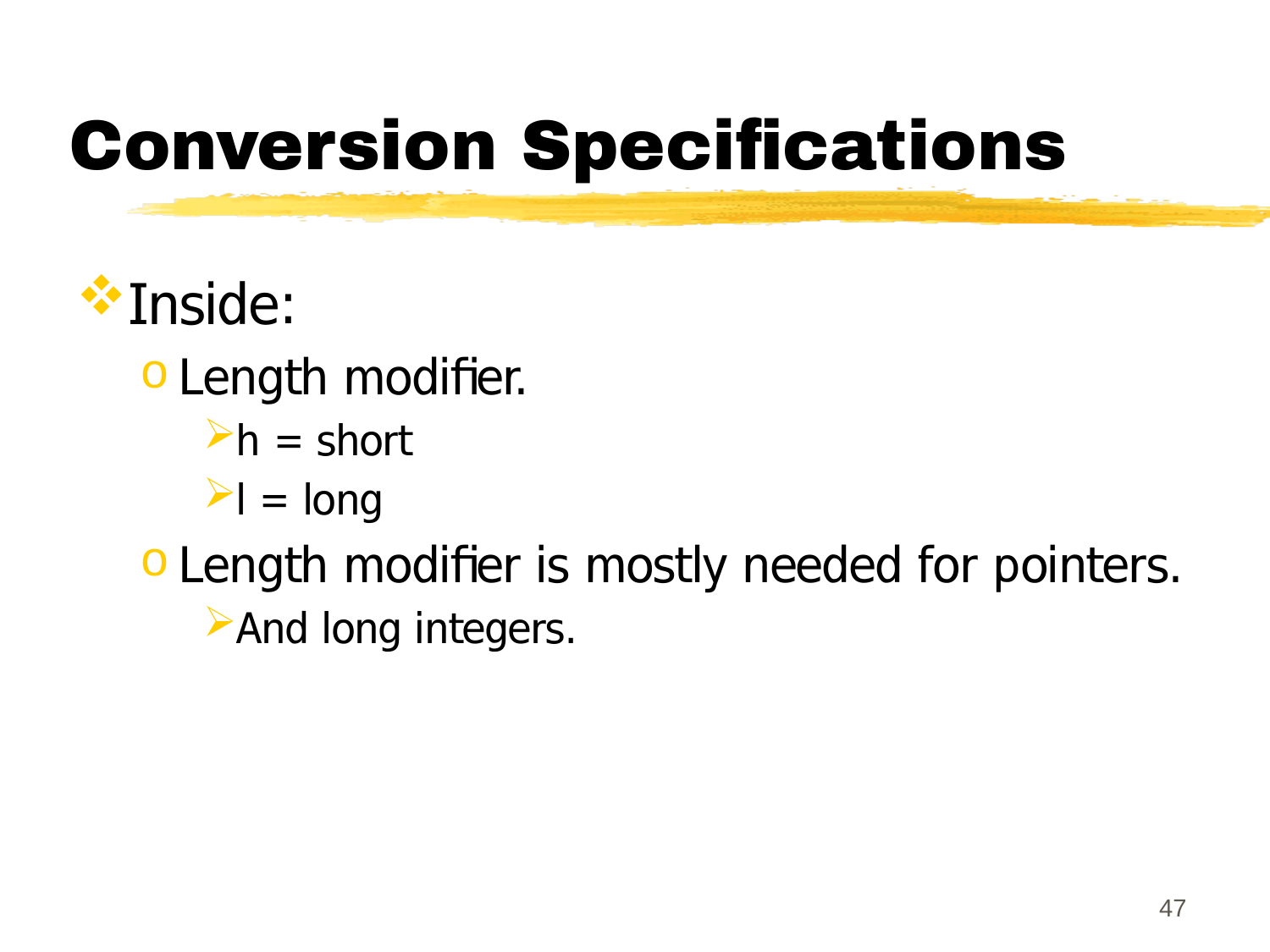

# Conversion Specifications
Inside:
Length modifier.
h = short
l = long
Length modifier is mostly needed for pointers.
And long integers.
47